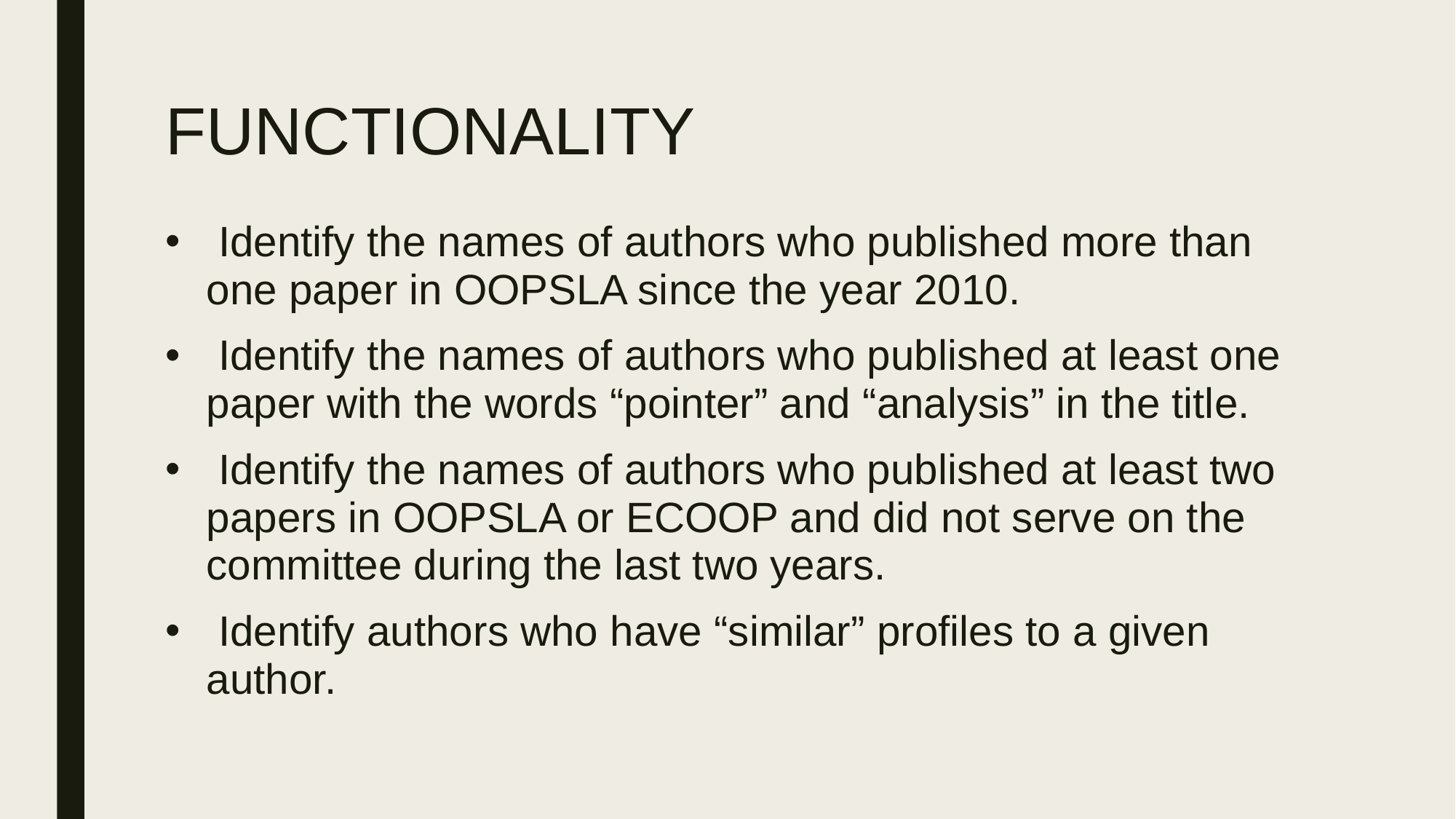

# FUNCTIONALITY
 Identify the names of authors who published more than one paper in OOPSLA since the year 2010.
 Identify the names of authors who published at least one paper with the words “pointer” and “analysis” in the title.
 Identify the names of authors who published at least two papers in OOPSLA or ECOOP and did not serve on the committee during the last two years.
 Identify authors who have “similar” profiles to a given author.